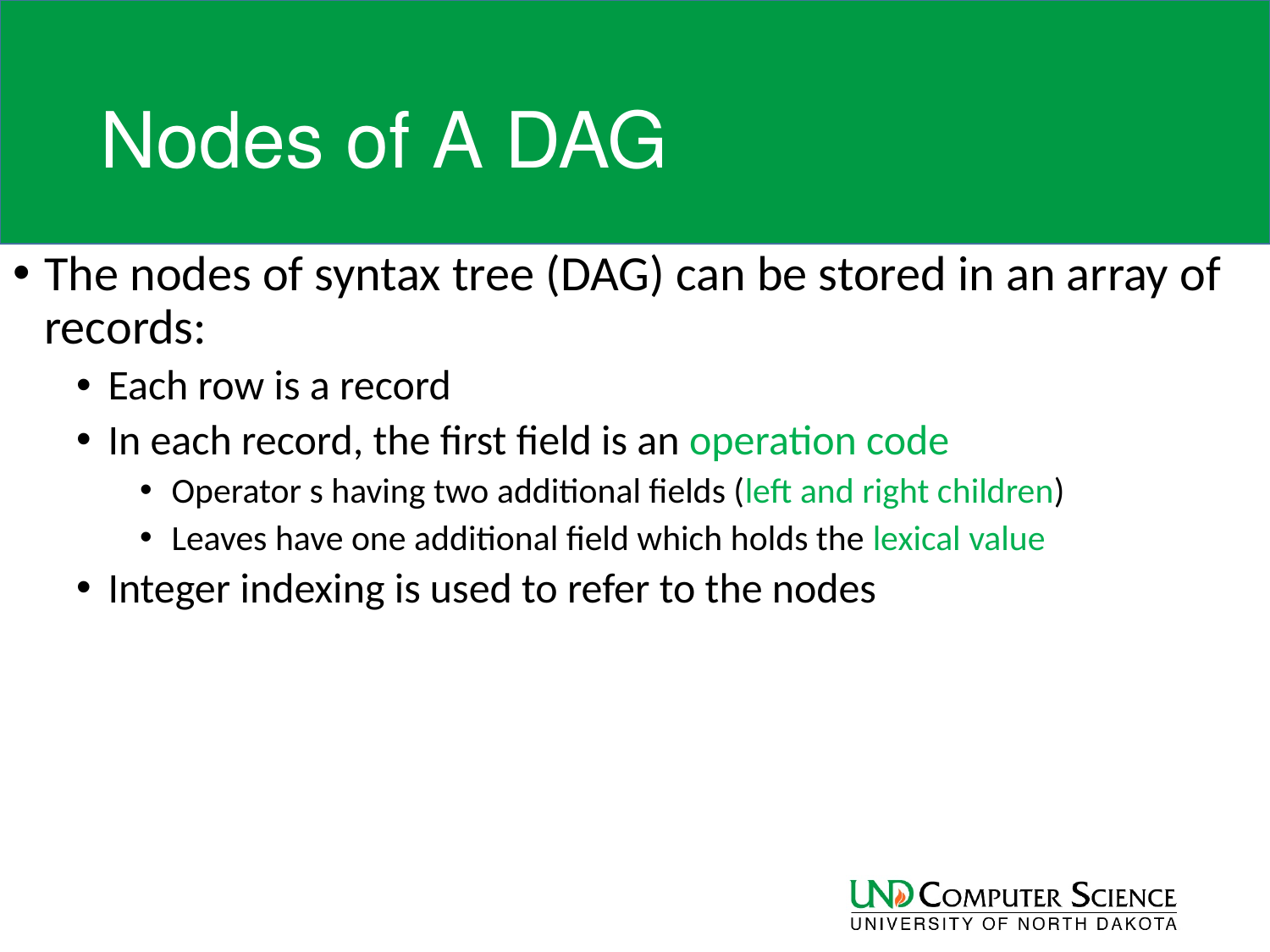

# Nodes of A DAG
The nodes of syntax tree (DAG) can be stored in an array of records:
Each row is a record
In each record, the first field is an operation code
Operator s having two additional fields (left and right children)
Leaves have one additional field which holds the lexical value
Integer indexing is used to refer to the nodes

73